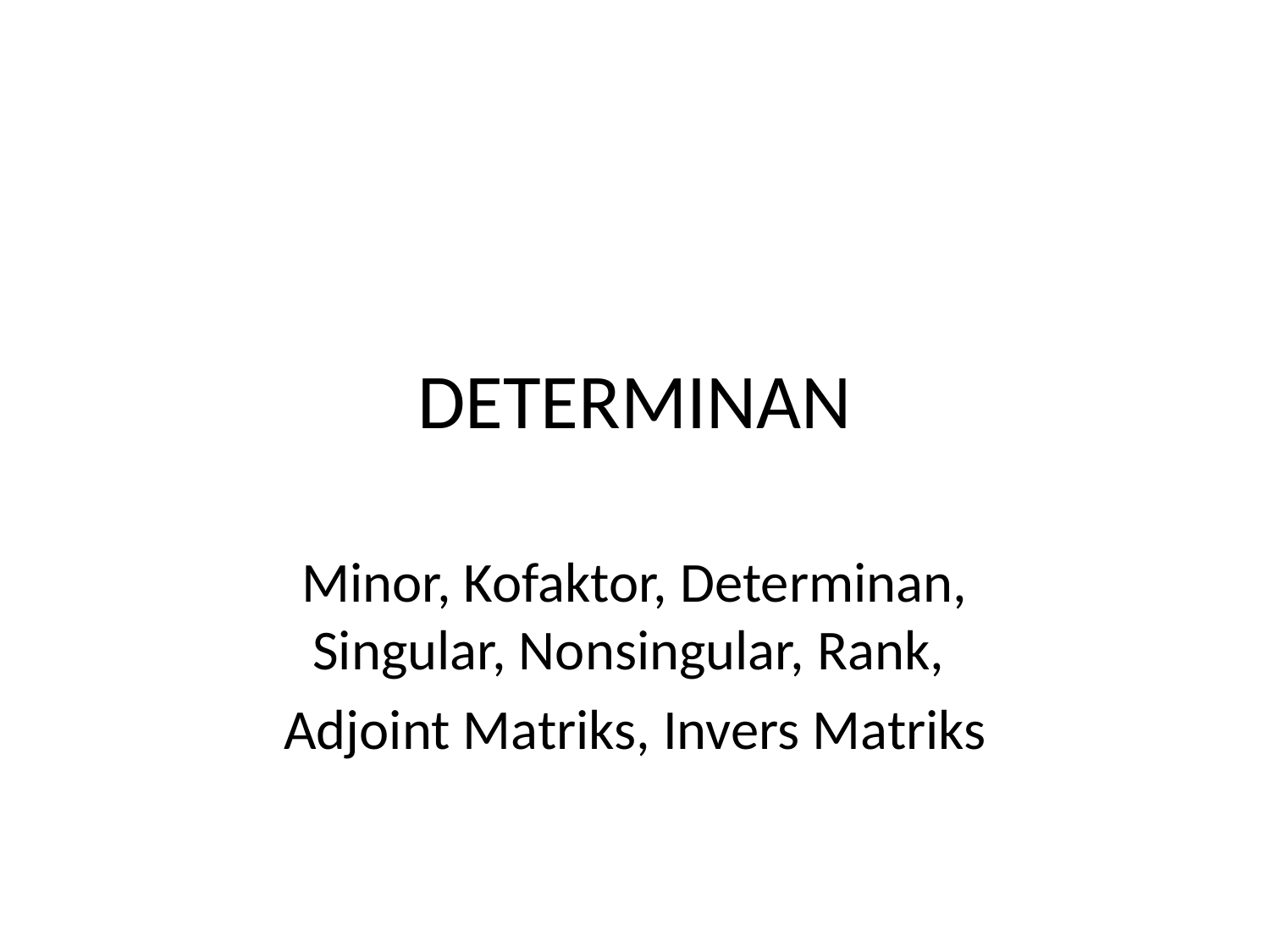

# DETERMINAN
Minor, Kofaktor, Determinan, Singular, Nonsingular, Rank,
Adjoint Matriks, Invers Matriks